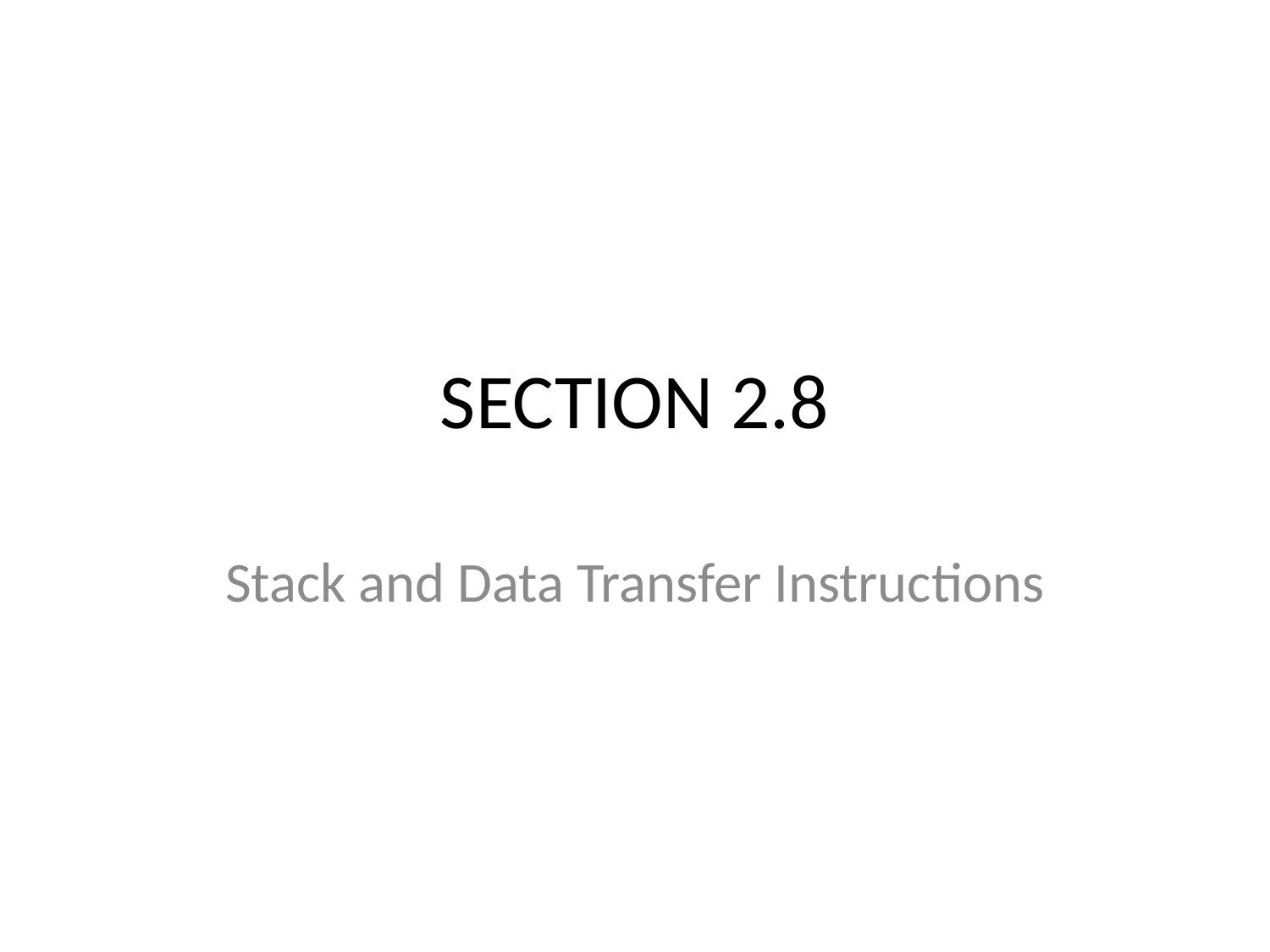

# SECTION 2.8
Stack and Data Transfer Instructions